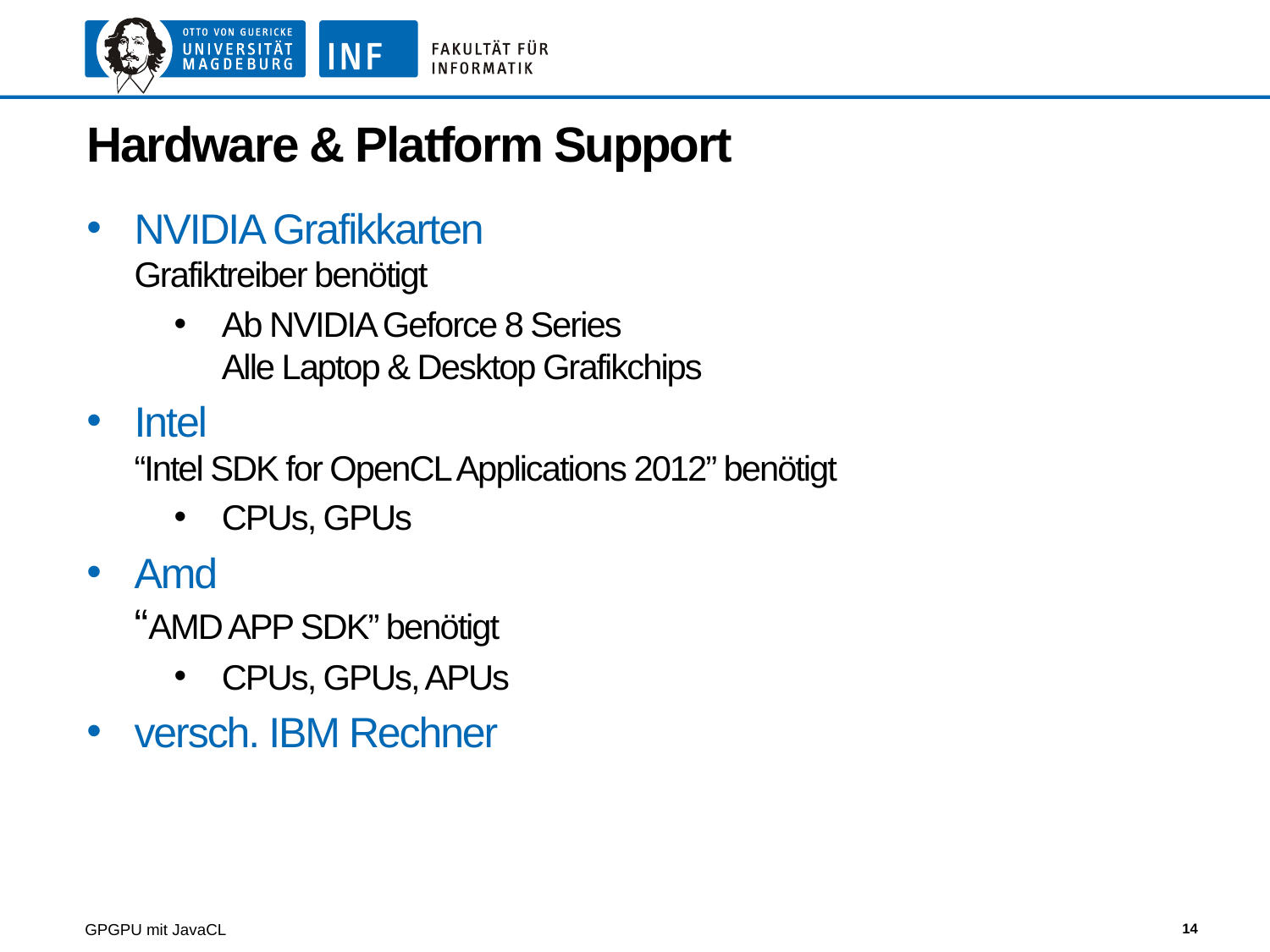

# Hardware & Platform Support
NVIDIA Grafikkarten
Grafiktreiber benötigt
Ab NVIDIA Geforce 8 Series
Alle Laptop & Desktop Grafikchips
Intel
“Intel SDK for OpenCL Applications 2012” benötigt
CPUs, GPUs
Amd
“AMD APP SDK” benötigt
CPUs, GPUs, APUs
versch. IBM Rechner